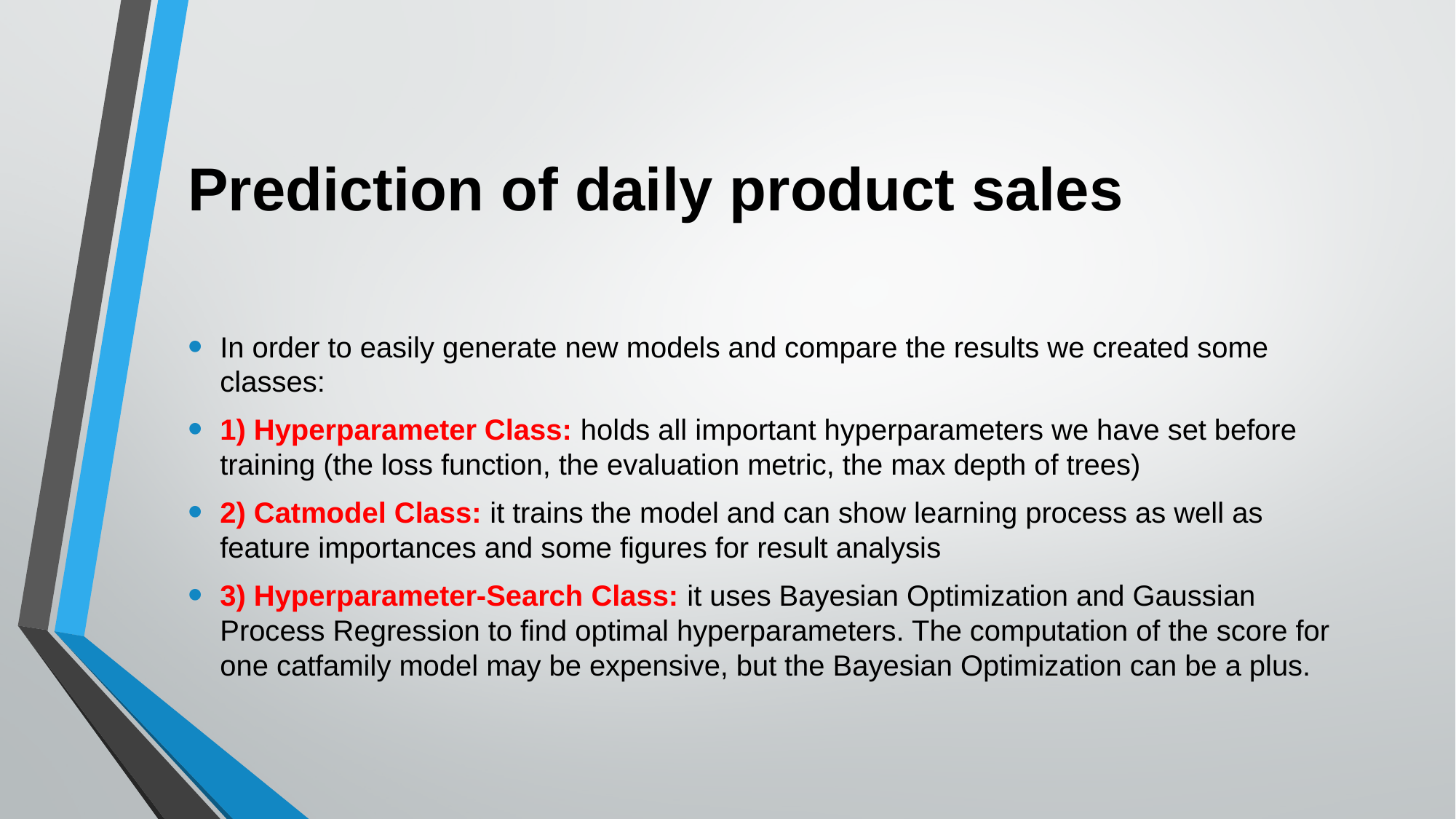

# Prediction of daily product sales
In order to easily generate new models and compare the results we created some classes:
1) Hyperparameter Class: holds all important hyperparameters we have set before training (the loss function, the evaluation metric, the max depth of trees)
2) Catmodel Class: it trains the model and can show learning process as well as feature importances and some figures for result analysis
3) Hyperparameter-Search Class: it uses Bayesian Optimization and Gaussian Process Regression to find optimal hyperparameters. The computation of the score for one catfamily model may be expensive, but the Bayesian Optimization can be a plus.